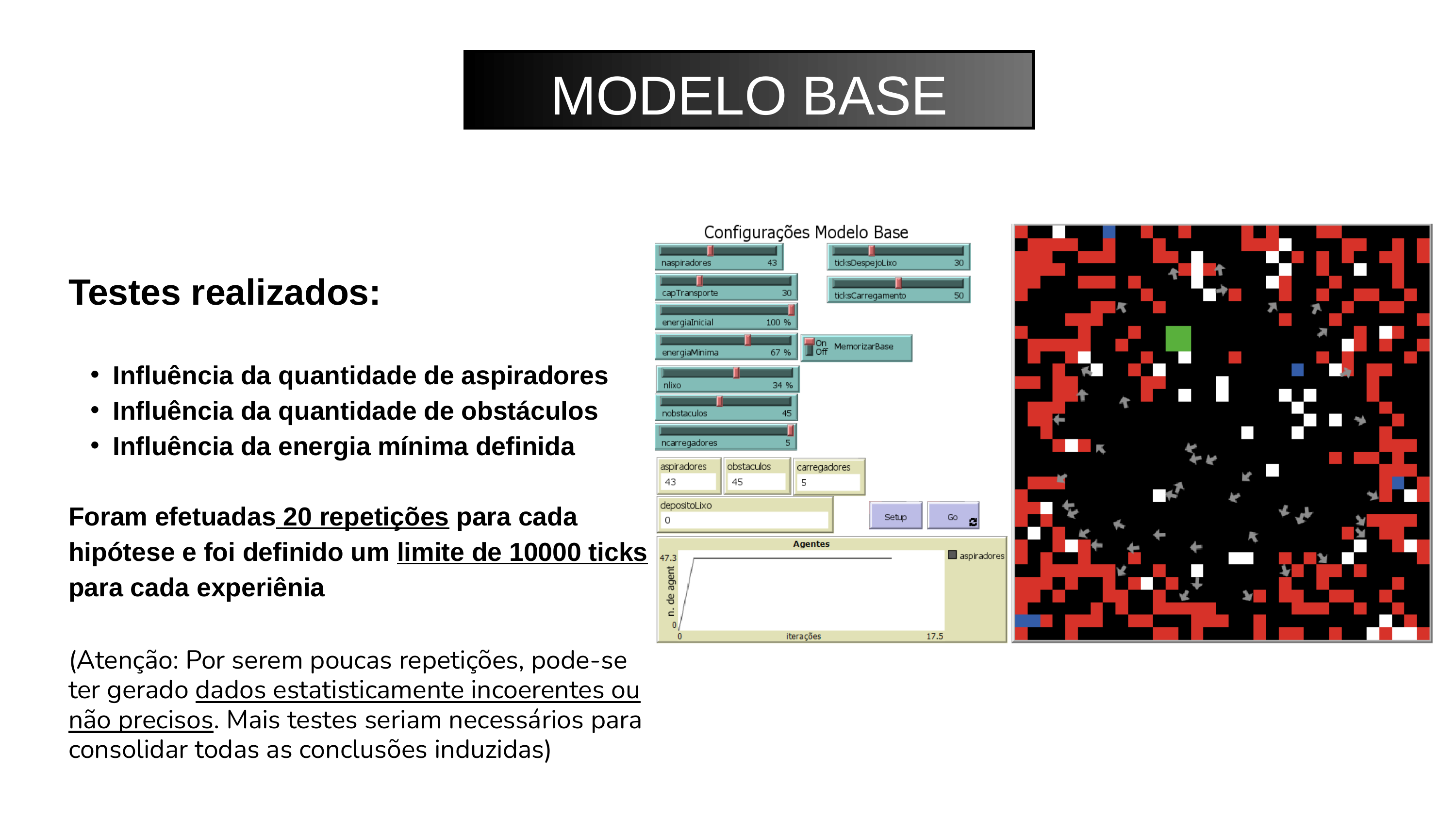

MODELO BASE

Testes realizados:

Influência da quantidade de aspiradores
Influência da quantidade de obstáculos
Influência da energia mínima definida

Foram efetuadas 20 repetições para cada hipótese e foi definido um limite de 10000 ticks para cada experiênia
(Atenção: Por serem poucas repetições, pode-se ter gerado dados estatisticamente incoerentes ou não precisos. Mais testes seriam necessários para consolidar todas as conclusões induzidas)